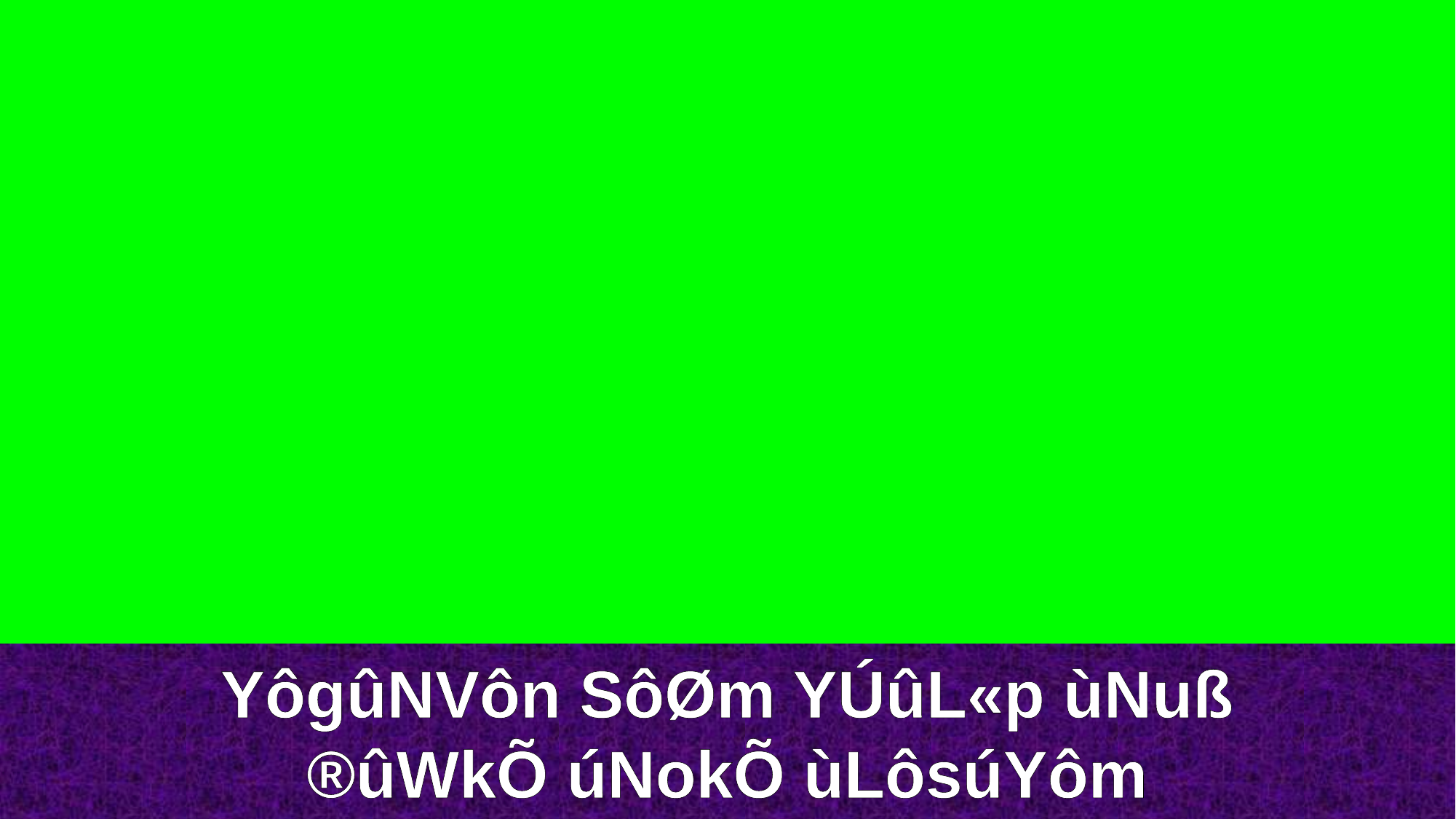

YôgûNVôn SôØm YÚûL«p ùNuß
®ûWkÕ úNokÕ ùLôsúYôm